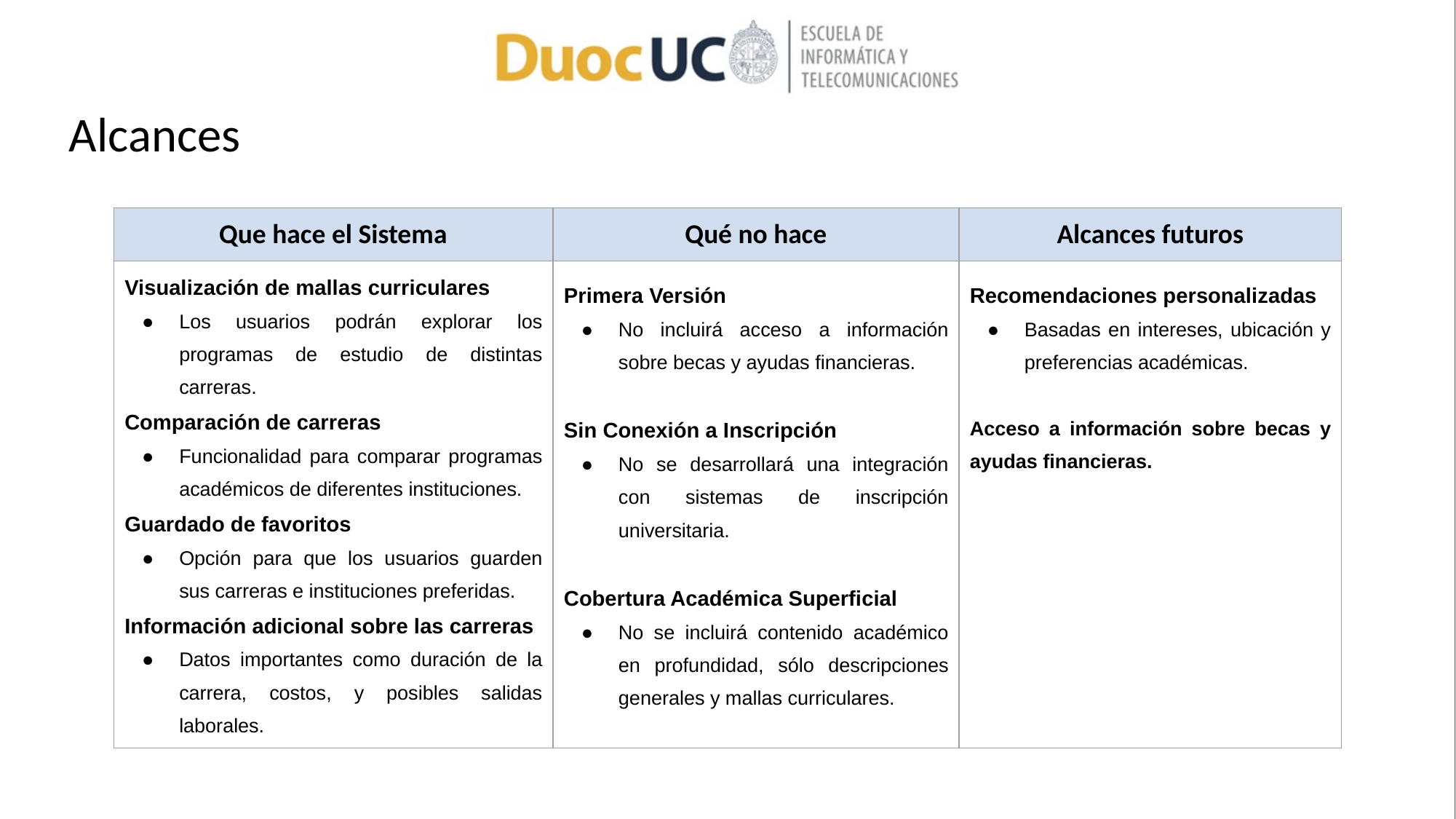

# Alcances
| Que hace el Sistema | Qué no hace | Alcances futuros |
| --- | --- | --- |
| Visualización de mallas curriculares Los usuarios podrán explorar los programas de estudio de distintas carreras. Comparación de carreras Funcionalidad para comparar programas académicos de diferentes instituciones. Guardado de favoritos Opción para que los usuarios guarden sus carreras e instituciones preferidas. Información adicional sobre las carreras Datos importantes como duración de la carrera, costos, y posibles salidas laborales. | Primera Versión No incluirá acceso a información sobre becas y ayudas financieras. Sin Conexión a Inscripción No se desarrollará una integración con sistemas de inscripción universitaria. Cobertura Académica Superficial No se incluirá contenido académico en profundidad, sólo descripciones generales y mallas curriculares. | Recomendaciones personalizadas Basadas en intereses, ubicación y preferencias académicas. Acceso a información sobre becas y ayudas financieras. |